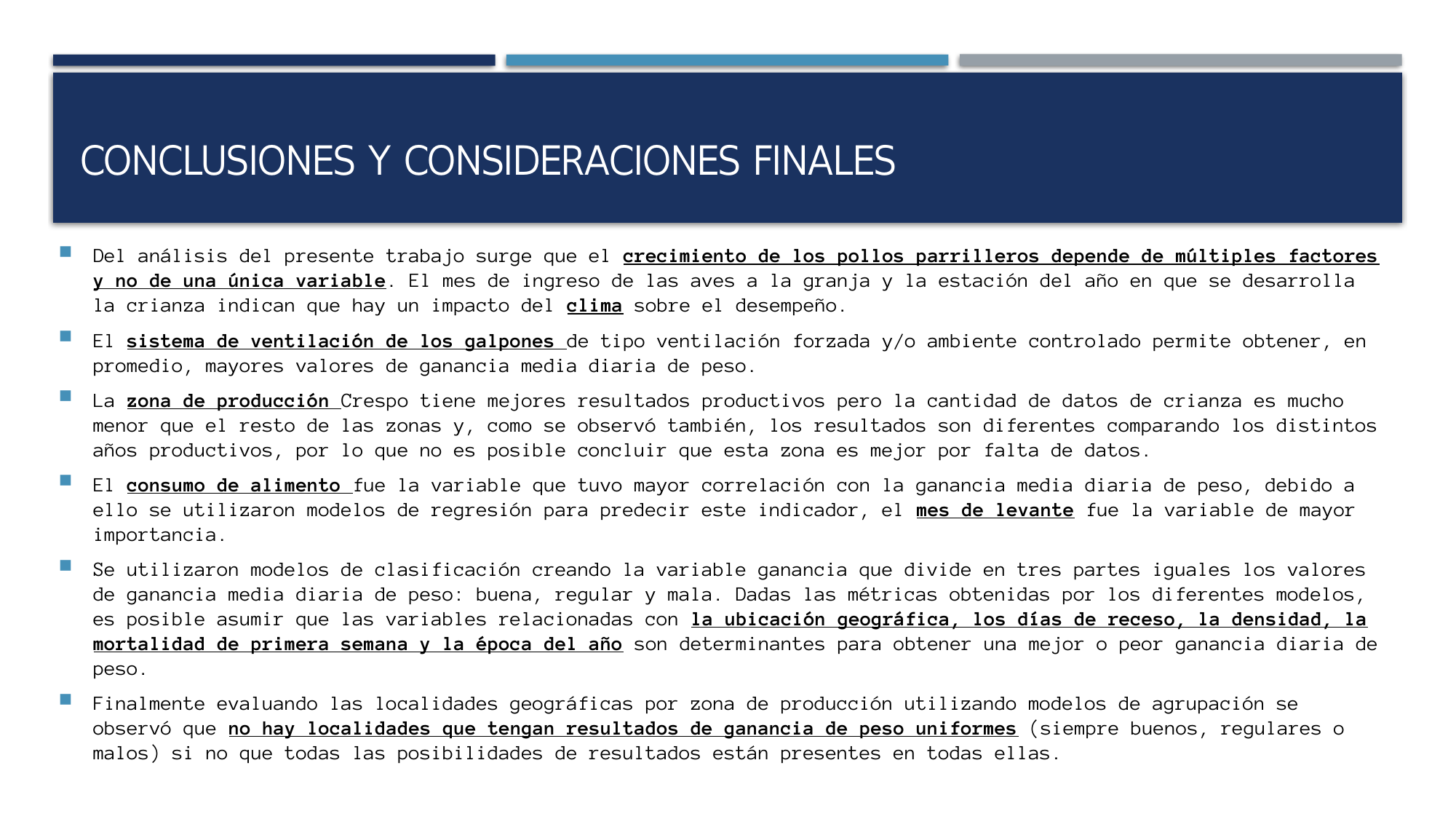

# CONCLUSIONES Y CONSIDERACIONES FINALES
Del análisis del presente trabajo surge que el crecimiento de los pollos parrilleros depende de múltiples factores y no de una única variable. El mes de ingreso de las aves a la granja y la estación del año en que se desarrolla la crianza indican que hay un impacto del clima sobre el desempeño.
El sistema de ventilación de los galpones de tipo ventilación forzada y/o ambiente controlado permite obtener, en promedio, mayores valores de ganancia media diaria de peso.
La zona de producción Crespo tiene mejores resultados productivos pero la cantidad de datos de crianza es mucho menor que el resto de las zonas y, como se observó también, los resultados son diferentes comparando los distintos años productivos, por lo que no es posible concluir que esta zona es mejor por falta de datos.
El consumo de alimento fue la variable que tuvo mayor correlación con la ganancia media diaria de peso, debido a ello se utilizaron modelos de regresión para predecir este indicador, el mes de levante fue la variable de mayor importancia.
Se utilizaron modelos de clasificación creando la variable ganancia que divide en tres partes iguales los valores de ganancia media diaria de peso: buena, regular y mala. Dadas las métricas obtenidas por los diferentes modelos, es posible asumir que las variables relacionadas con la ubicación geográfica, los días de receso, la densidad, la mortalidad de primera semana y la época del año son determinantes para obtener una mejor o peor ganancia diaria de peso.
Finalmente evaluando las localidades geográficas por zona de producción utilizando modelos de agrupación se observó que no hay localidades que tengan resultados de ganancia de peso uniformes (siempre buenos, regulares o malos) si no que todas las posibilidades de resultados están presentes en todas ellas.